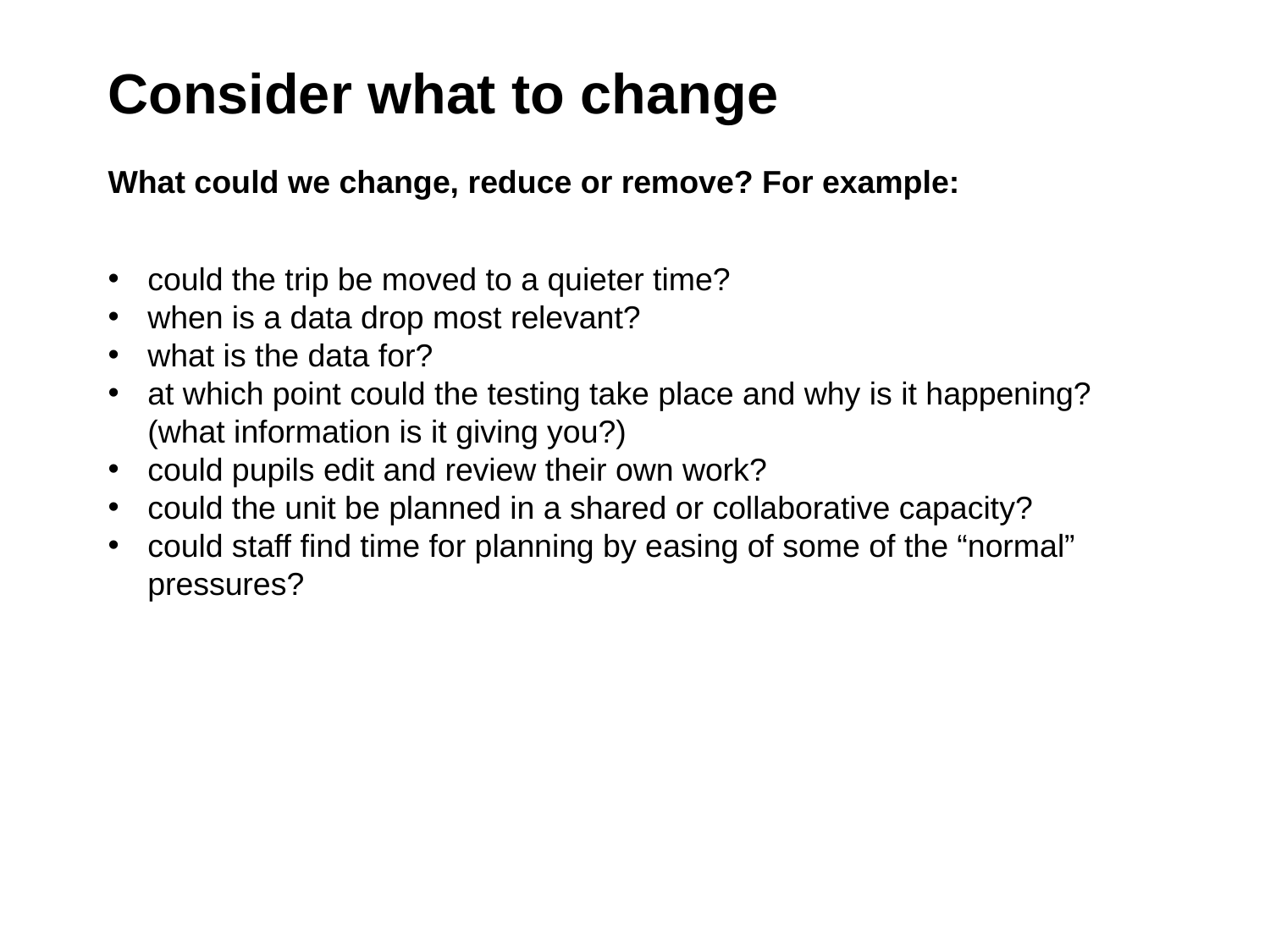

# Consider what to change
What could we change, reduce or remove? For example:

could the trip be moved to a quieter time?
when is a data drop most relevant?
what is the data for?
at which point could the testing take place and why is it happening? (what information is it giving you?)
could pupils edit and review their own work?
could the unit be planned in a shared or collaborative capacity?
could staff find time for planning by easing of some of the “normal” pressures?